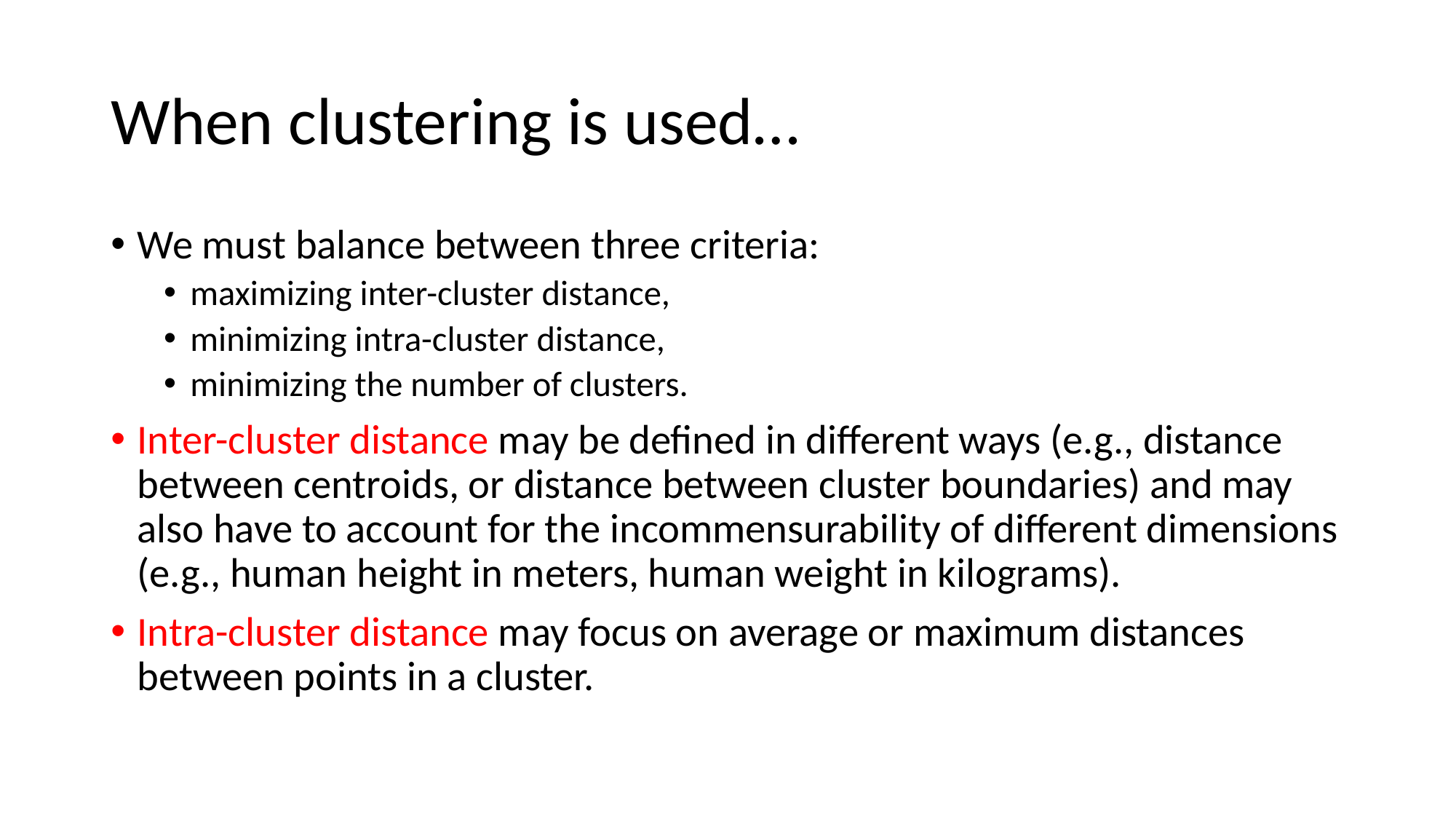

# When clustering is used…
We must balance between three criteria:
maximizing inter-cluster distance,
minimizing intra-cluster distance,
minimizing the number of clusters.
Inter-cluster distance may be defined in different ways (e.g., distance between centroids, or distance between cluster boundaries) and may also have to account for the incommensurability of different dimensions (e.g., human height in meters, human weight in kilograms).
Intra-cluster distance may focus on average or maximum distances between points in a cluster.